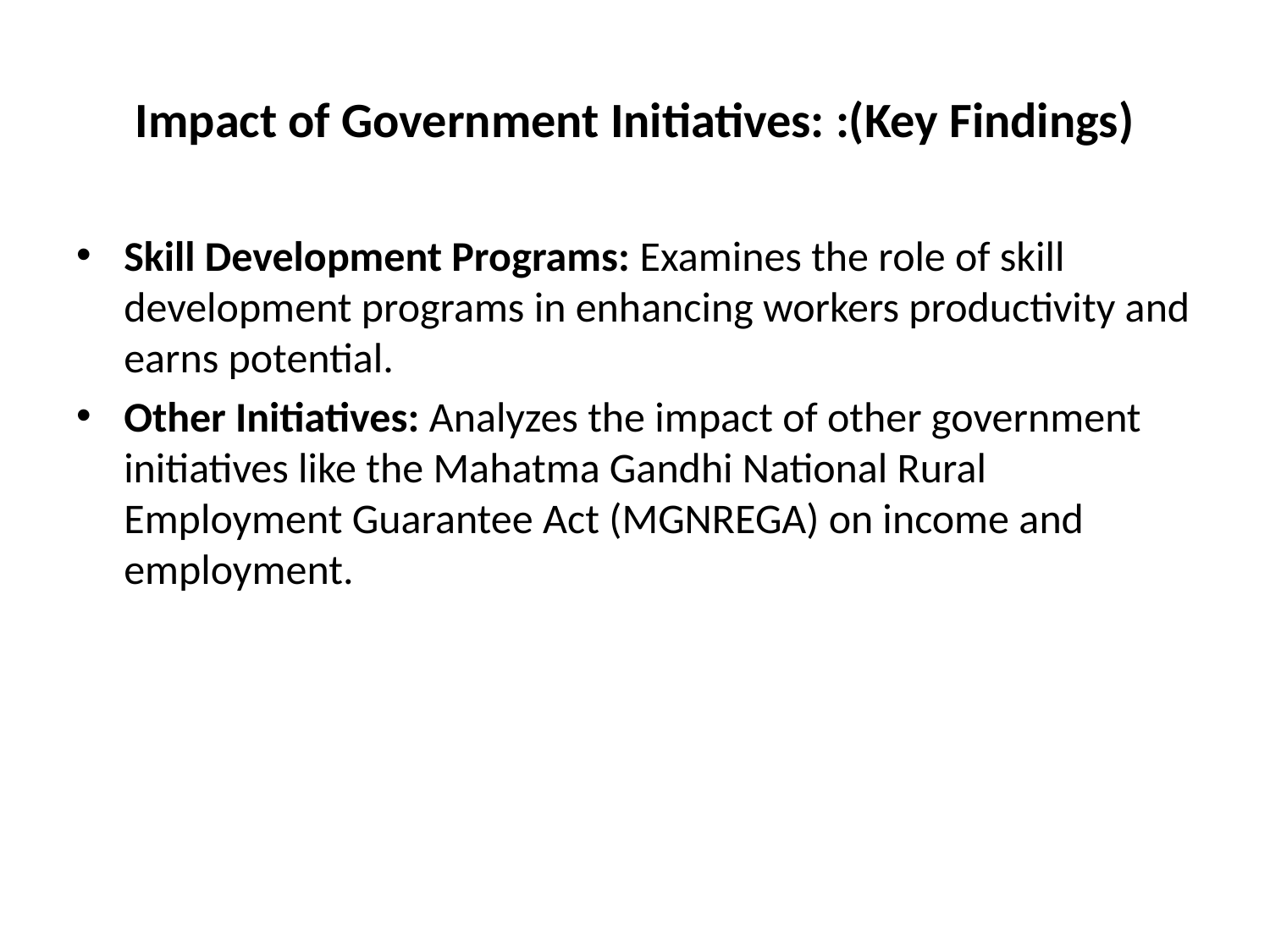

# Impact of Government Initiatives: :(Key Findings)
Skill Development Programs: Examines the role of skill development programs in enhancing workers productivity and earns potential.
Other Initiatives: Analyzes the impact of other government initiatives like the Mahatma Gandhi National Rural Employment Guarantee Act (MGNREGA) on income and employment.